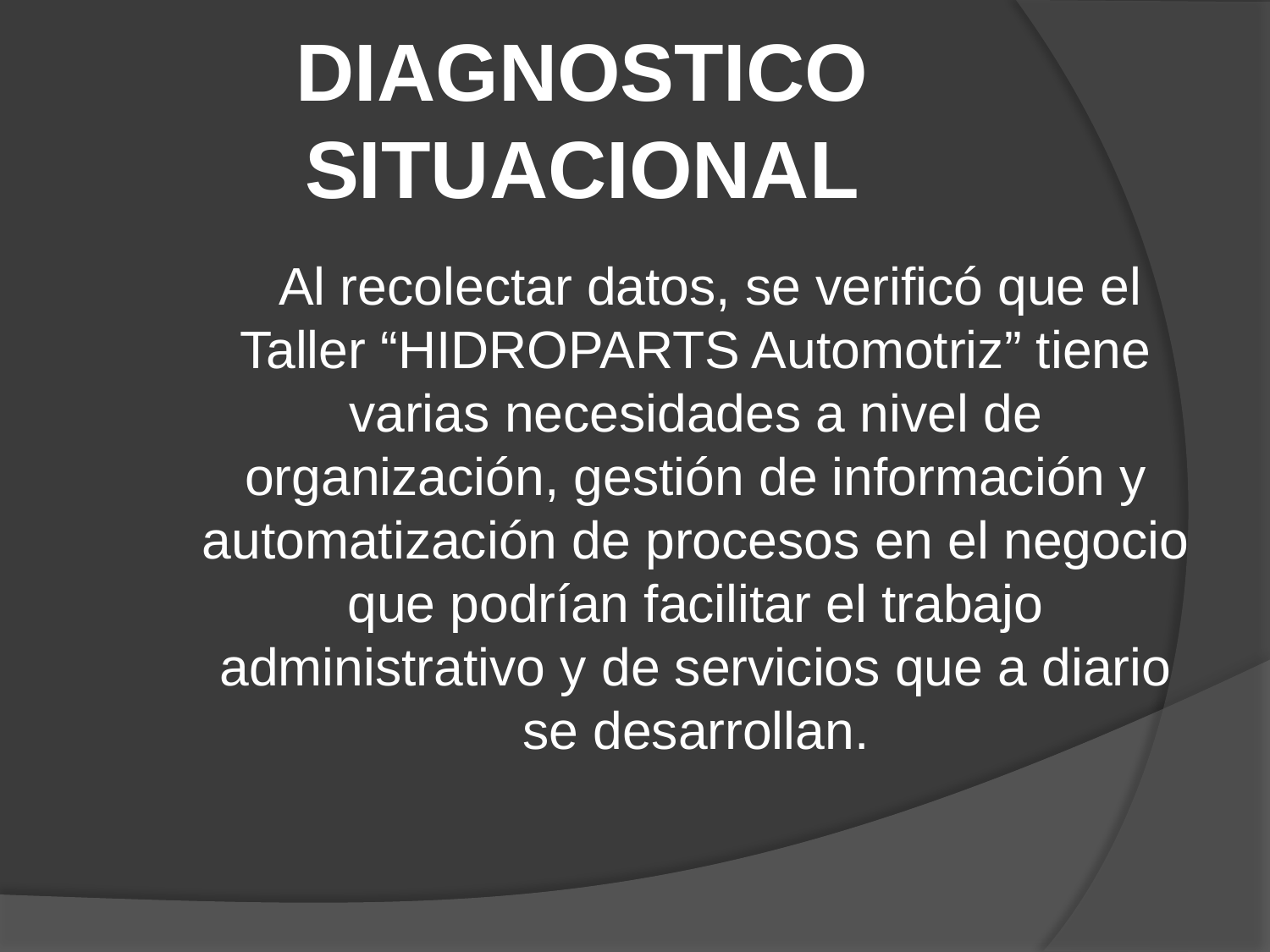

# DIAGNOSTICO SITUACIONAL
  Al recolectar datos, se verificó que el Taller “HIDROPARTS Automotriz” tiene varias necesidades a nivel de organización, gestión de información y automatización de procesos en el negocio que podrían facilitar el trabajo administrativo y de servicios que a diario se desarrollan.